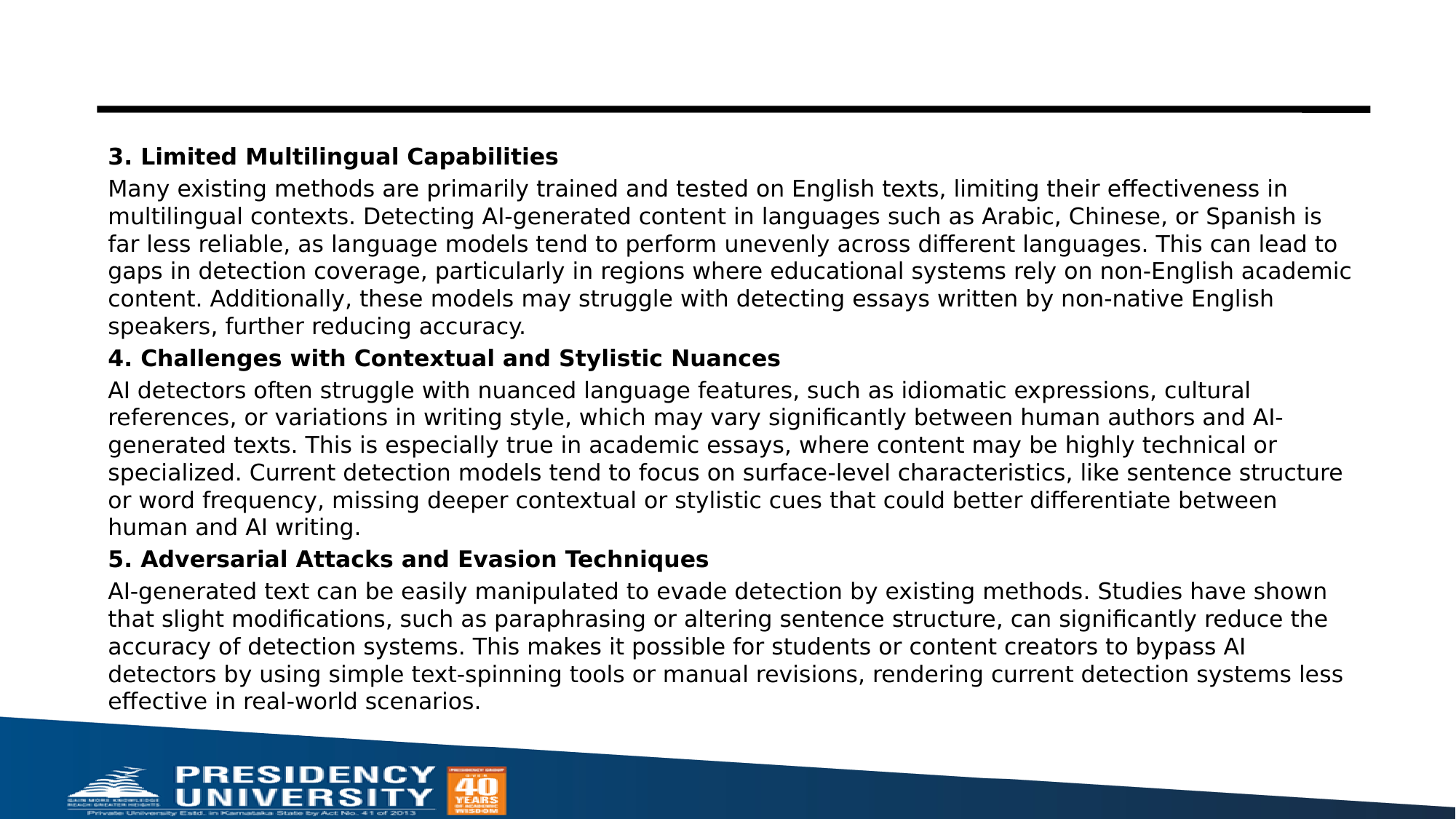

3. Limited Multilingual Capabilities
Many existing methods are primarily trained and tested on English texts, limiting their effectiveness in multilingual contexts. Detecting AI-generated content in languages such as Arabic, Chinese, or Spanish is far less reliable, as language models tend to perform unevenly across different languages. This can lead to gaps in detection coverage, particularly in regions where educational systems rely on non-English academic content. Additionally, these models may struggle with detecting essays written by non-native English speakers, further reducing accuracy.
4. Challenges with Contextual and Stylistic Nuances
AI detectors often struggle with nuanced language features, such as idiomatic expressions, cultural references, or variations in writing style, which may vary significantly between human authors and AI-generated texts. This is especially true in academic essays, where content may be highly technical or specialized. Current detection models tend to focus on surface-level characteristics, like sentence structure or word frequency, missing deeper contextual or stylistic cues that could better differentiate between human and AI writing.
5. Adversarial Attacks and Evasion Techniques
AI-generated text can be easily manipulated to evade detection by existing methods. Studies have shown that slight modifications, such as paraphrasing or altering sentence structure, can significantly reduce the accuracy of detection systems. This makes it possible for students or content creators to bypass AI detectors by using simple text-spinning tools or manual revisions, rendering current detection systems less effective in real-world scenarios.